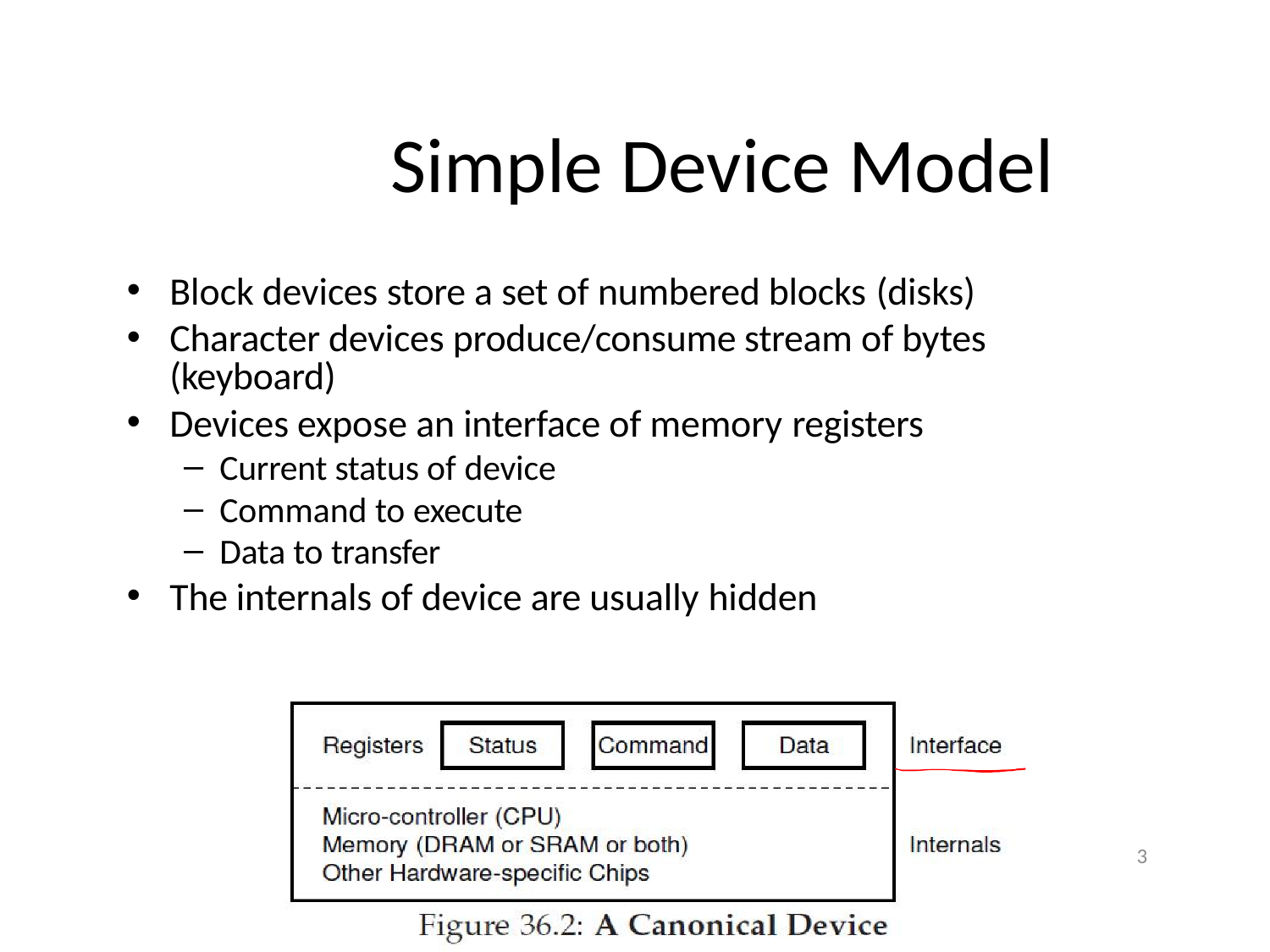

# Simple Device Model
Block devices store a set of numbered blocks (disks)
Character devices produce/consume stream of bytes  (keyboard)
Devices expose an interface of memory registers
Current status of device
Command to execute
Data to transfer
The internals of device are usually hidden

3